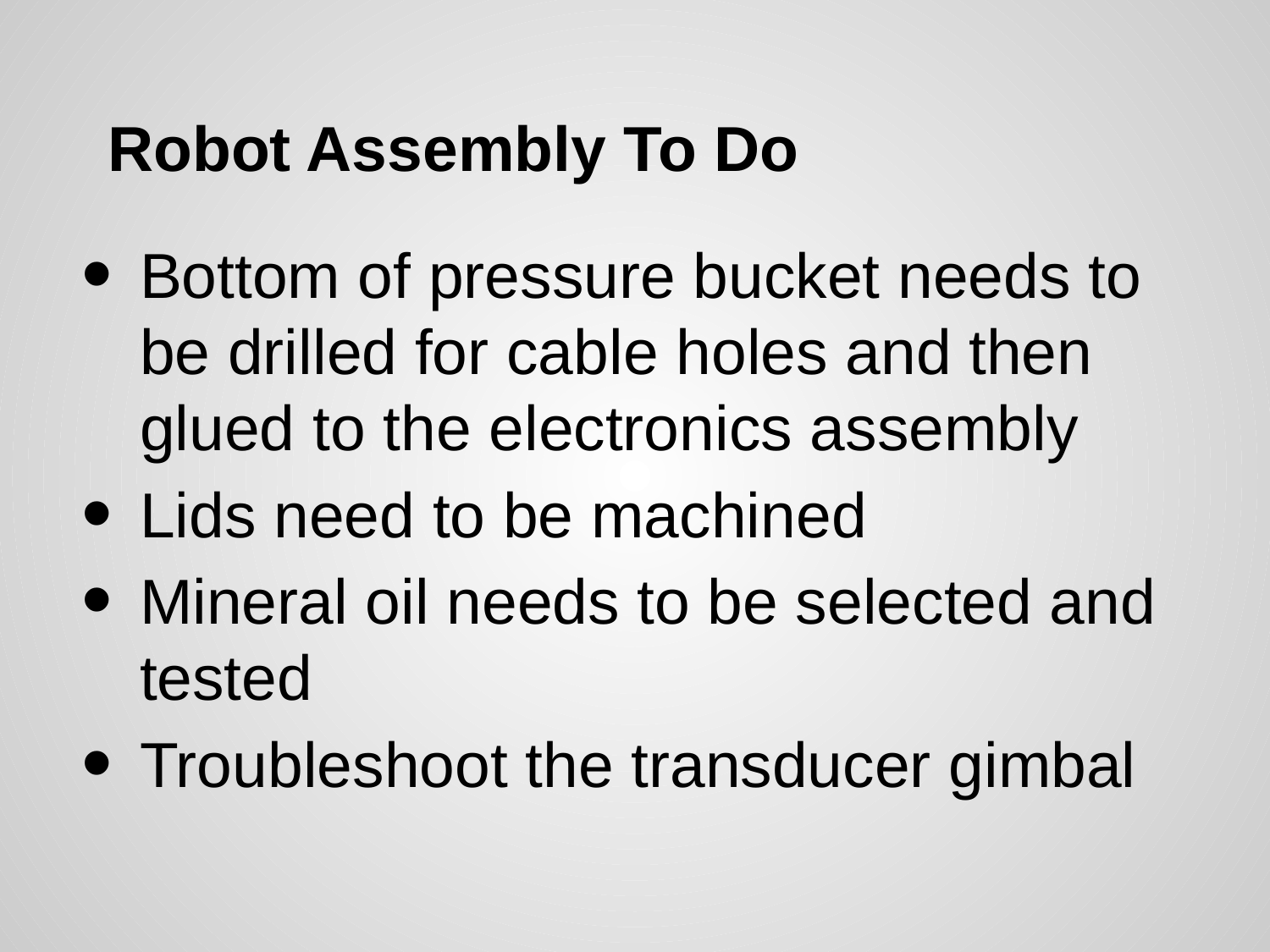

# Robot Assembly To Do
Bottom of pressure bucket needs to be drilled for cable holes and then glued to the electronics assembly
Lids need to be machined
Mineral oil needs to be selected and tested
Troubleshoot the transducer gimbal